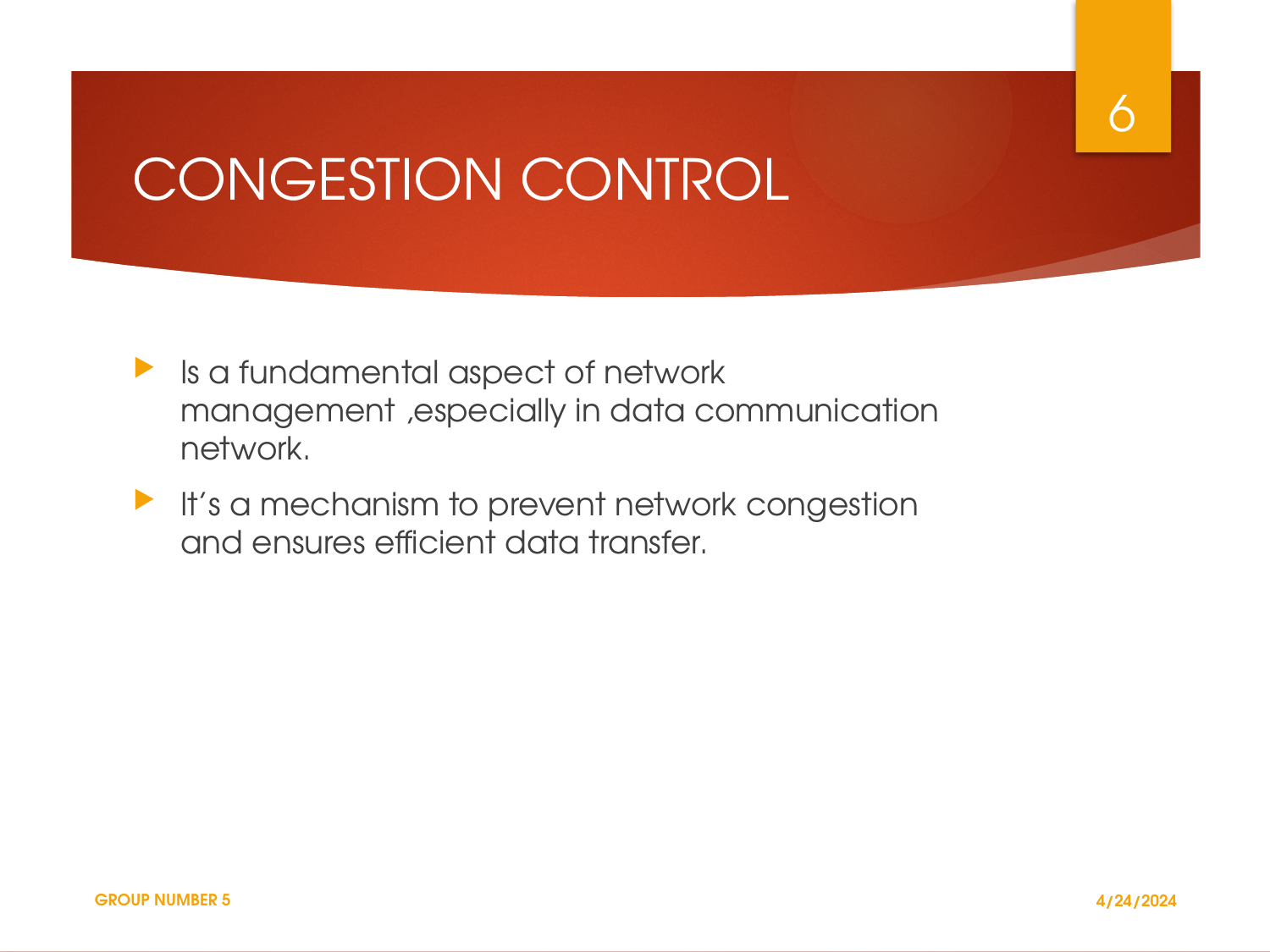

6
# CONGESTION CONTROL
Is a fundamental aspect of network management ,especially in data communication network.
It’s a mechanism to prevent network congestion and ensures efficient data transfer.

GROUP NUMBER 5
4/24/2024